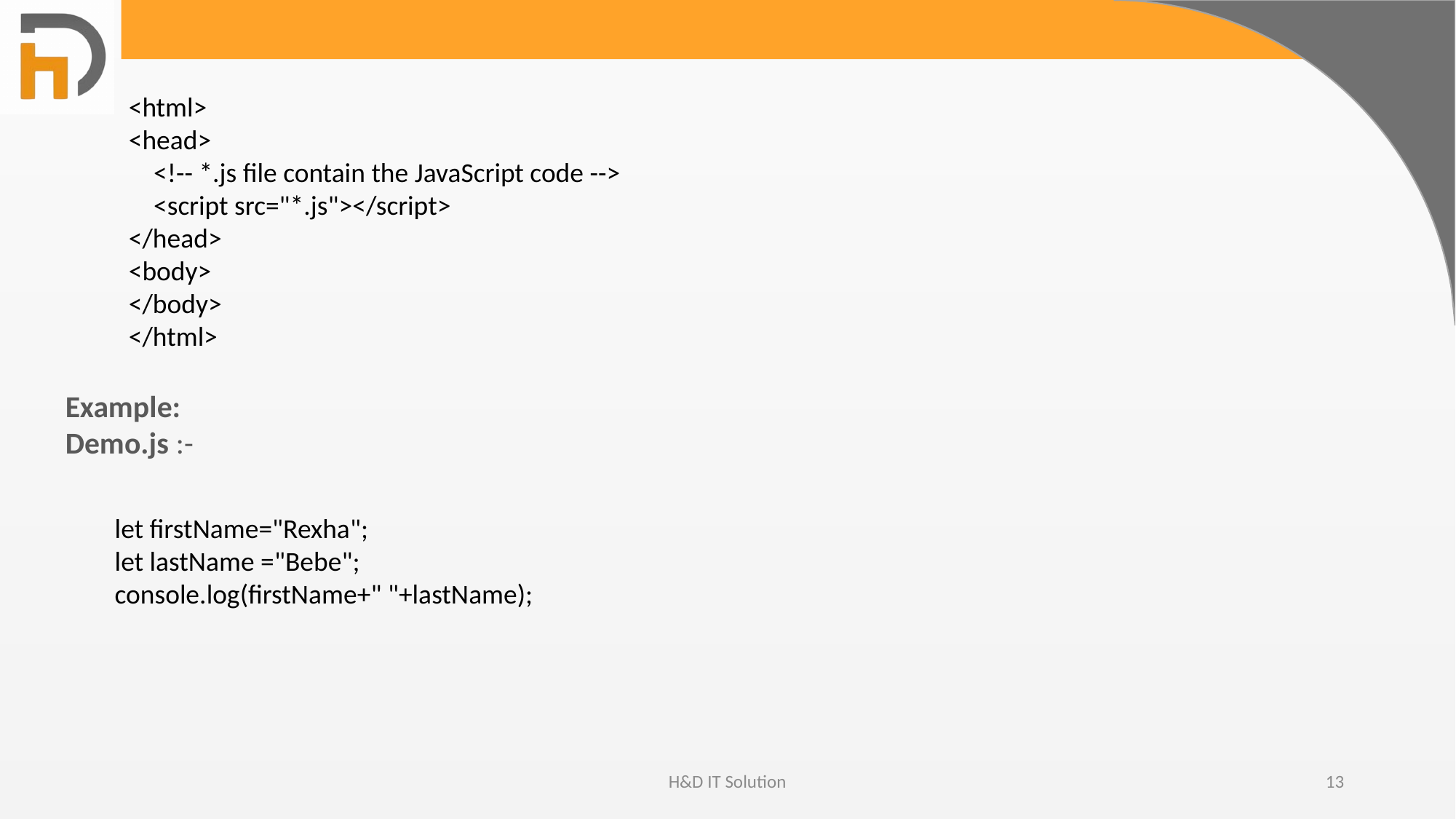

<html>
<head>
    <!-- *.js file contain the JavaScript code -->
    <script src="*.js"></script>
</head>
<body>
</body>
</html>
Example:
Demo.js :-
let firstName="Rexha";
let lastName ="Bebe";
console.log(firstName+" "+lastName);
H&D IT Solution
13